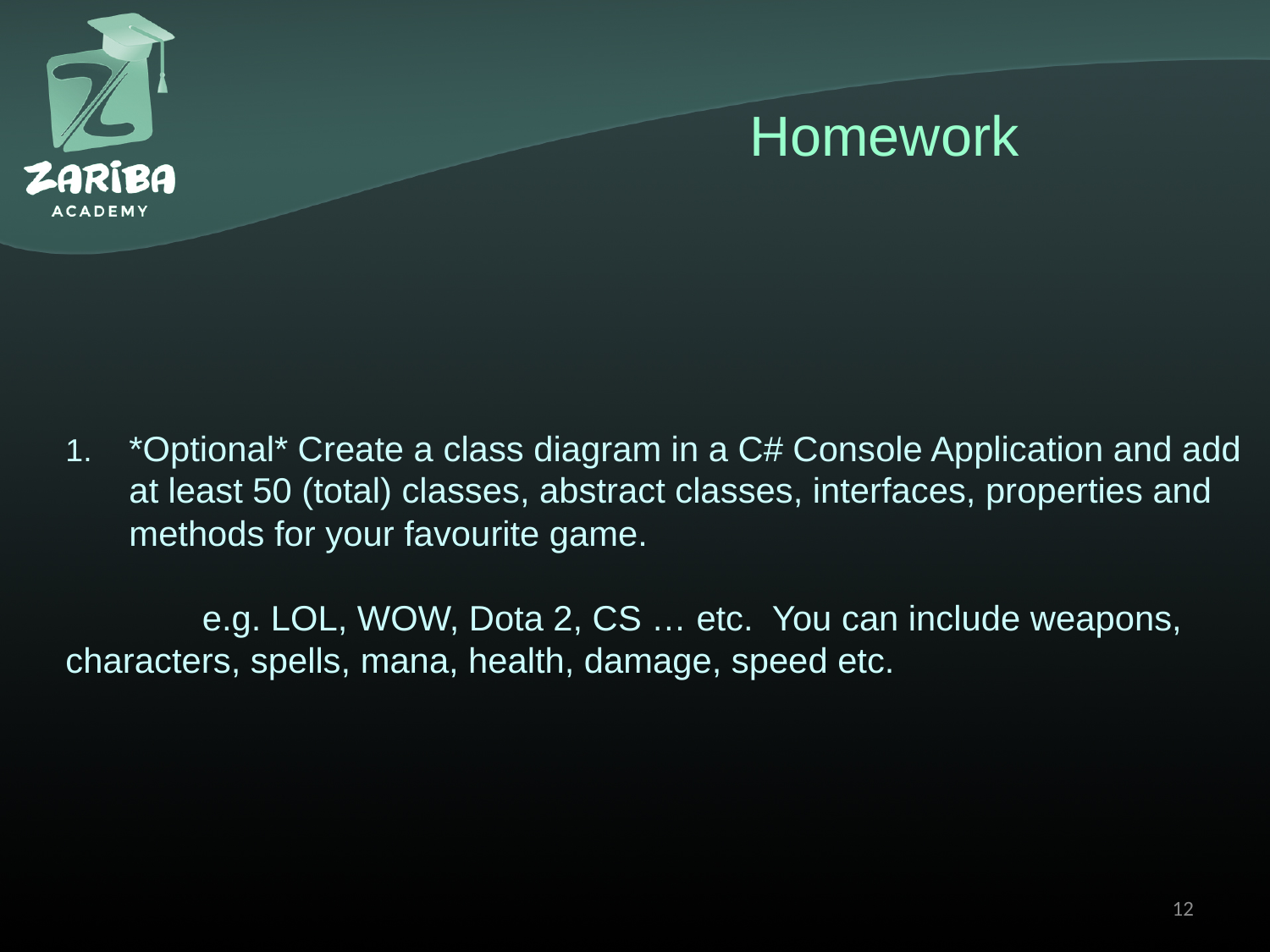

# Homework
*Optional* Create a class diagram in a C# Console Application and add at least 50 (total) classes, abstract classes, interfaces, properties and methods for your favourite game.

	 e.g. LOL, WOW, Dota 2, CS … etc.  You can include weapons, 	characters, spells, mana, health, damage, speed etc.
12